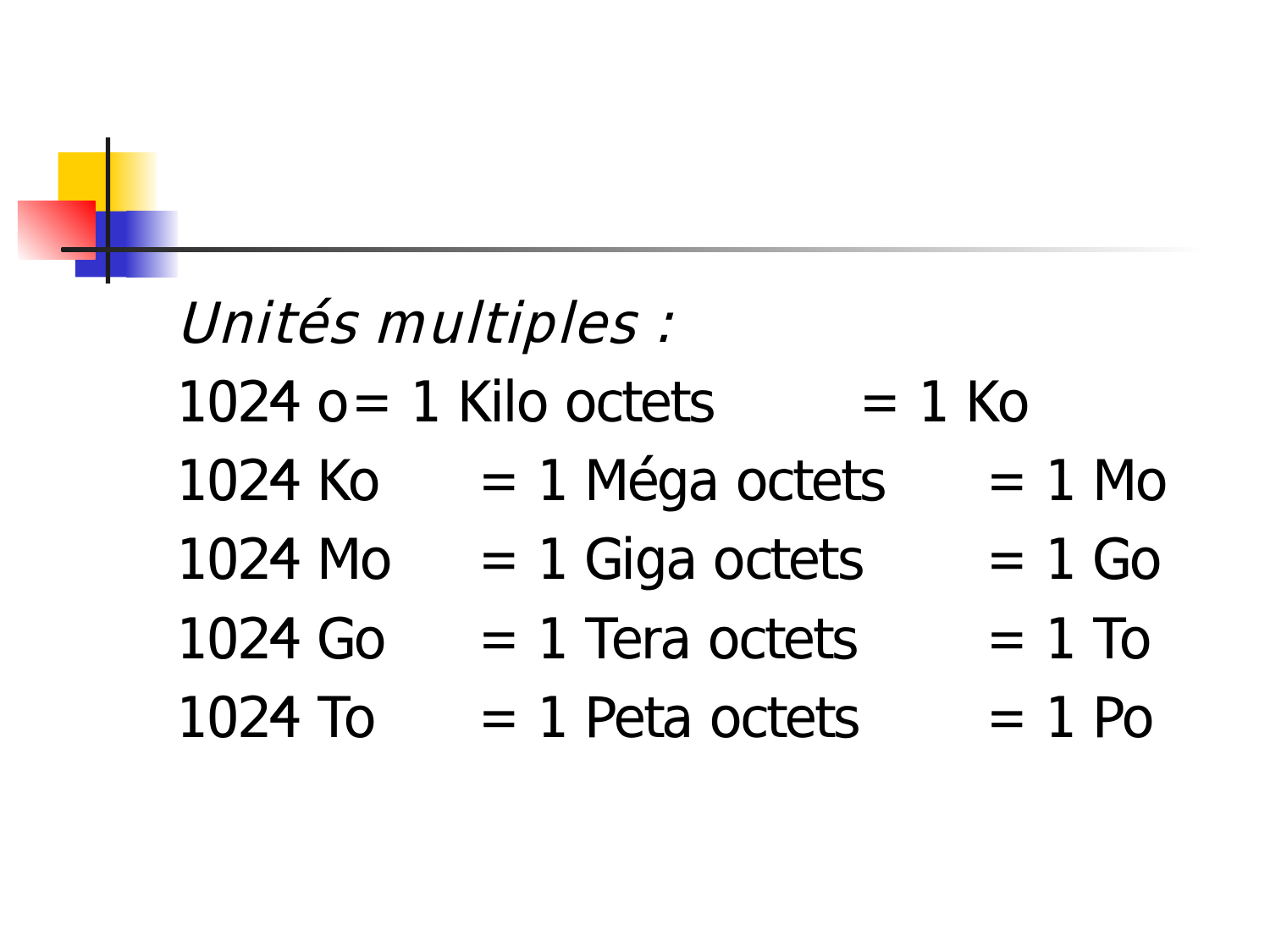

#
Unités multiples :
1024 o	= 1 Kilo octets 	= 1 Ko
1024 Ko	= 1 Méga octets 	= 1 Mo
1024 Mo	= 1 Giga octets 	= 1 Go
1024 Go	= 1 Tera octets 	= 1 To
1024 To	= 1 Peta octets 	= 1 Po